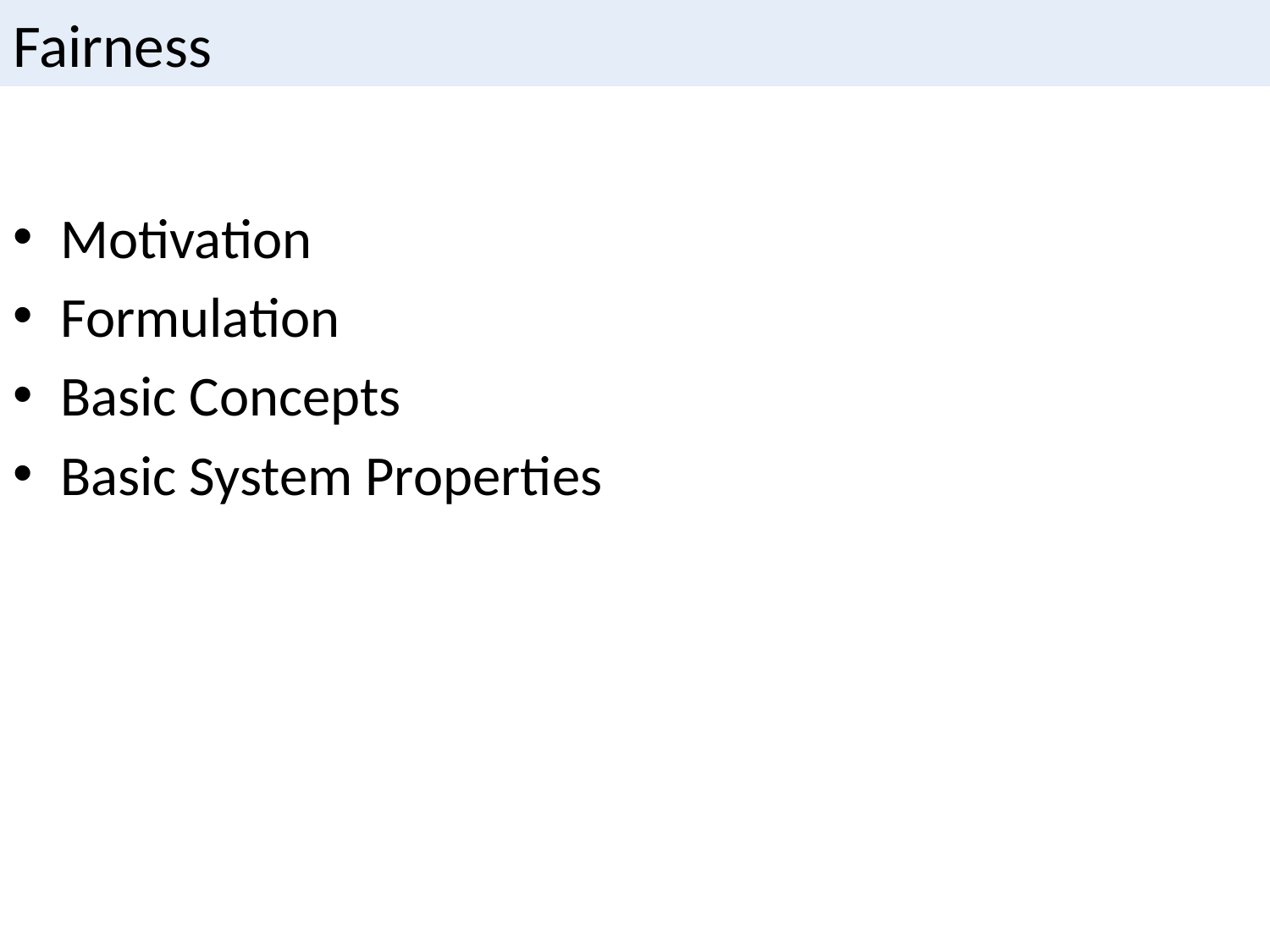

# Fairness

Motivation
Formulation
Basic Concepts
Basic System Properties